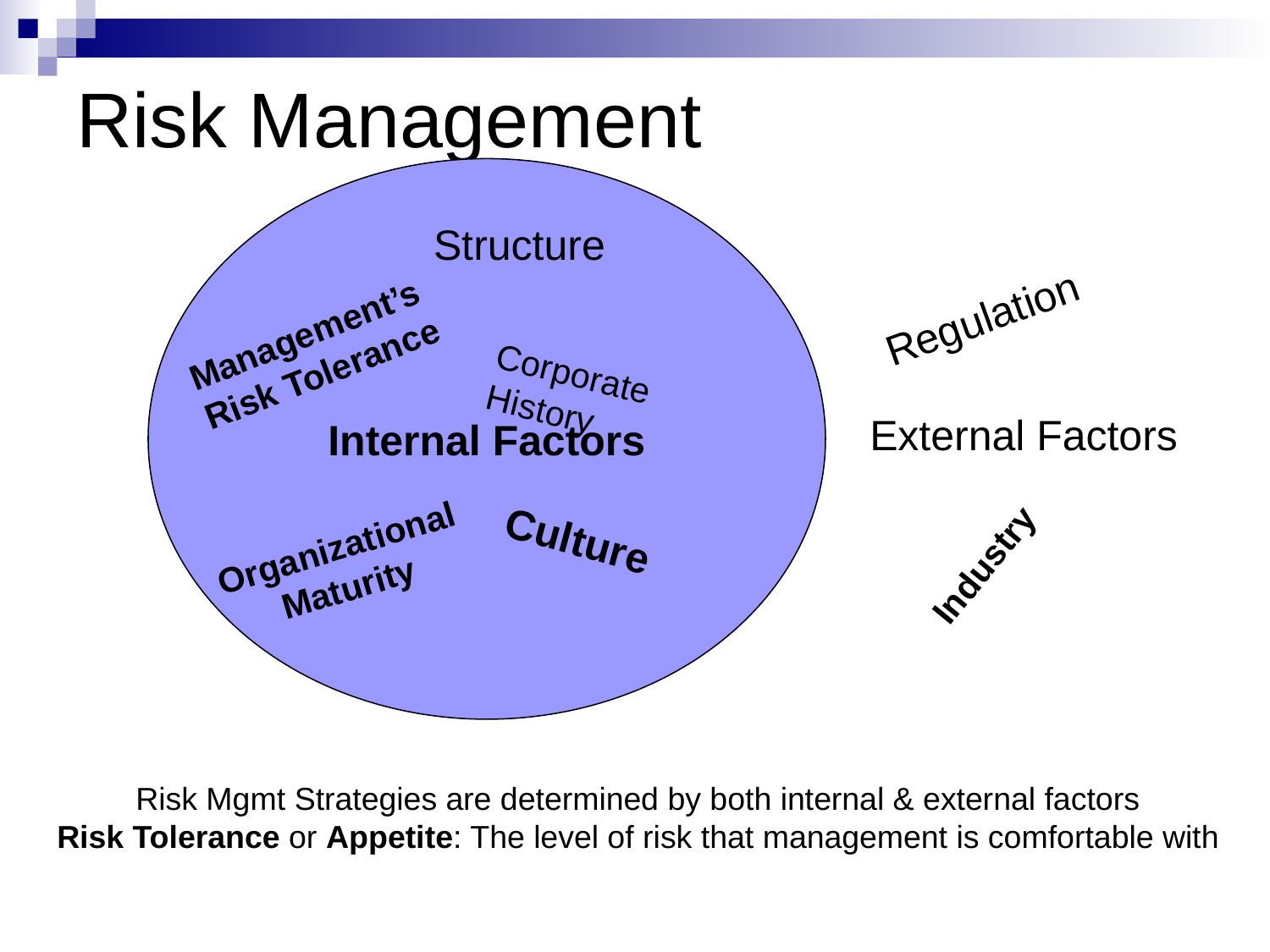

# Risk Management
Internal Factors
Structure
Regulation
Management’s
Risk Tolerance
Corporate History
External Factors
Culture
Organizational
Maturity
Industry
Risk Mgmt Strategies are determined by both internal & external factors
Risk Tolerance or Appetite: The level of risk that management is comfortable with